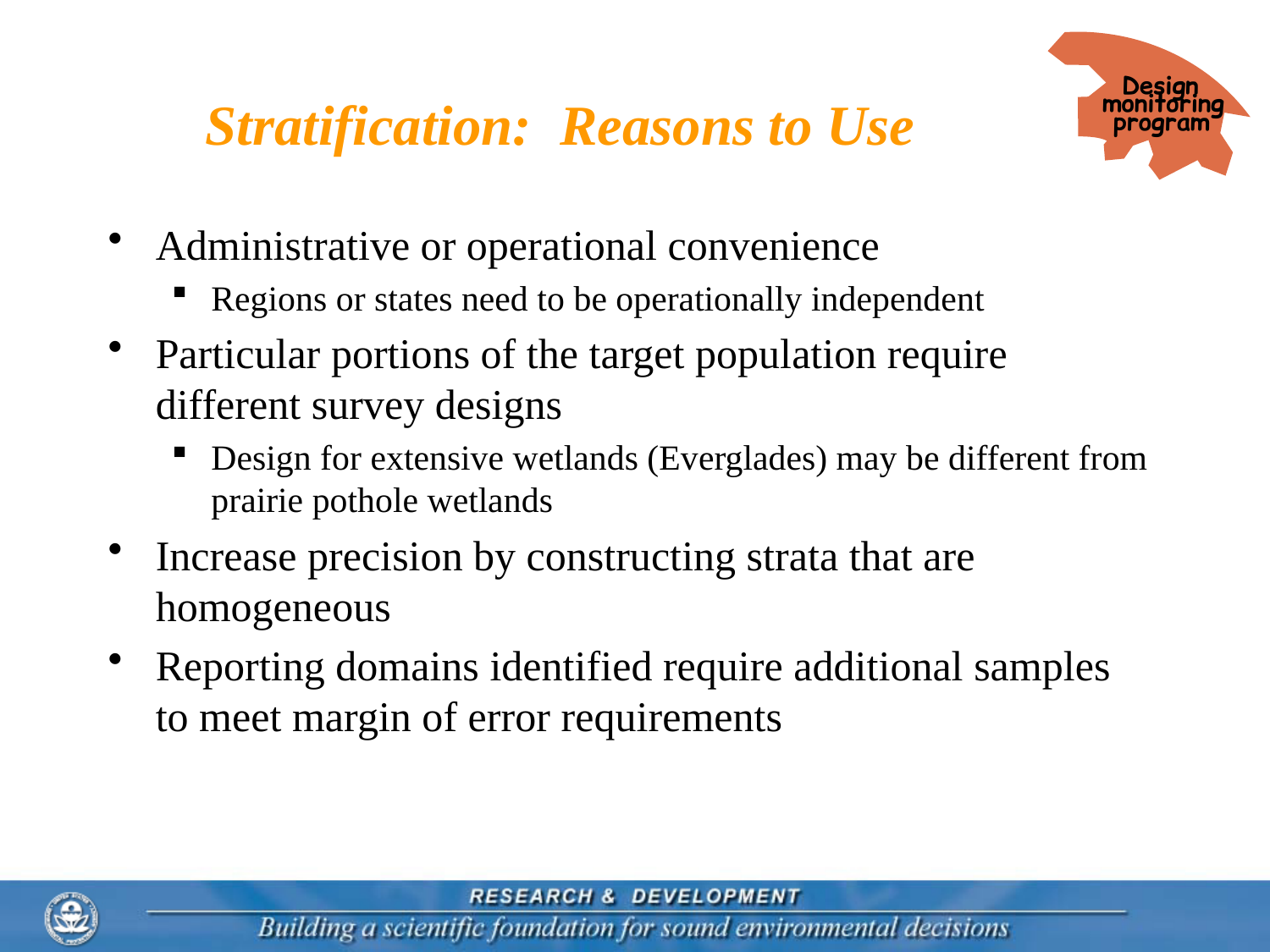

Design
monitoring
program
# Stratification:  Reasons to Use
Administrative or operational convenience
Regions or states need to be operationally independent
Particular portions of the target population require different survey designs
Design for extensive wetlands (Everglades) may be different from prairie pothole wetlands
Increase precision by constructing strata that are homogeneous
Reporting domains identified require additional samples to meet margin of error requirements